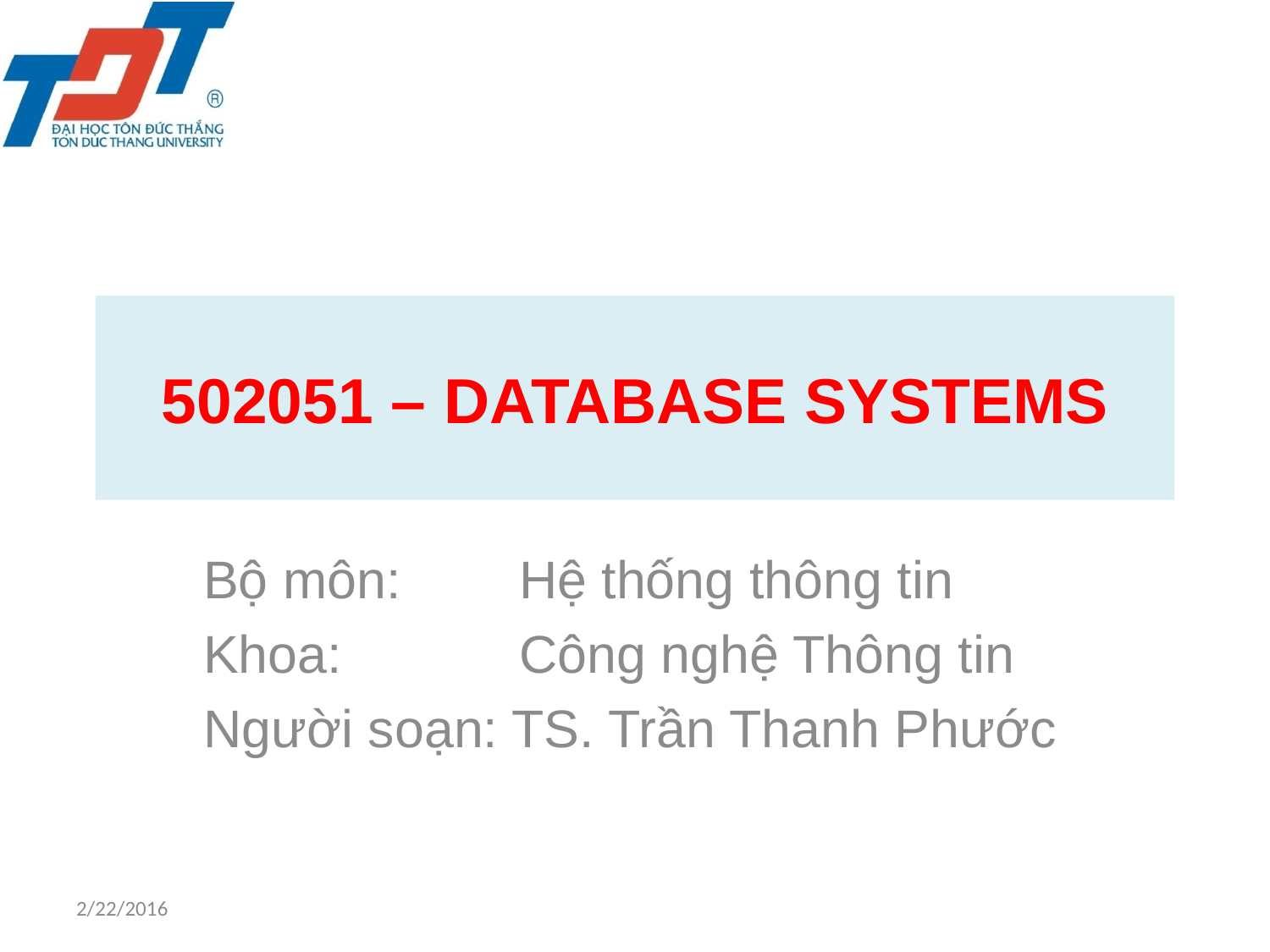

# 502051 – DATABASE SYSTEMS
Bộ môn:        Hệ thống thông tin
Khoa:            Công nghệ Thông tin
Người soạn: TS. Trần Thanh Phước
2/22/2016